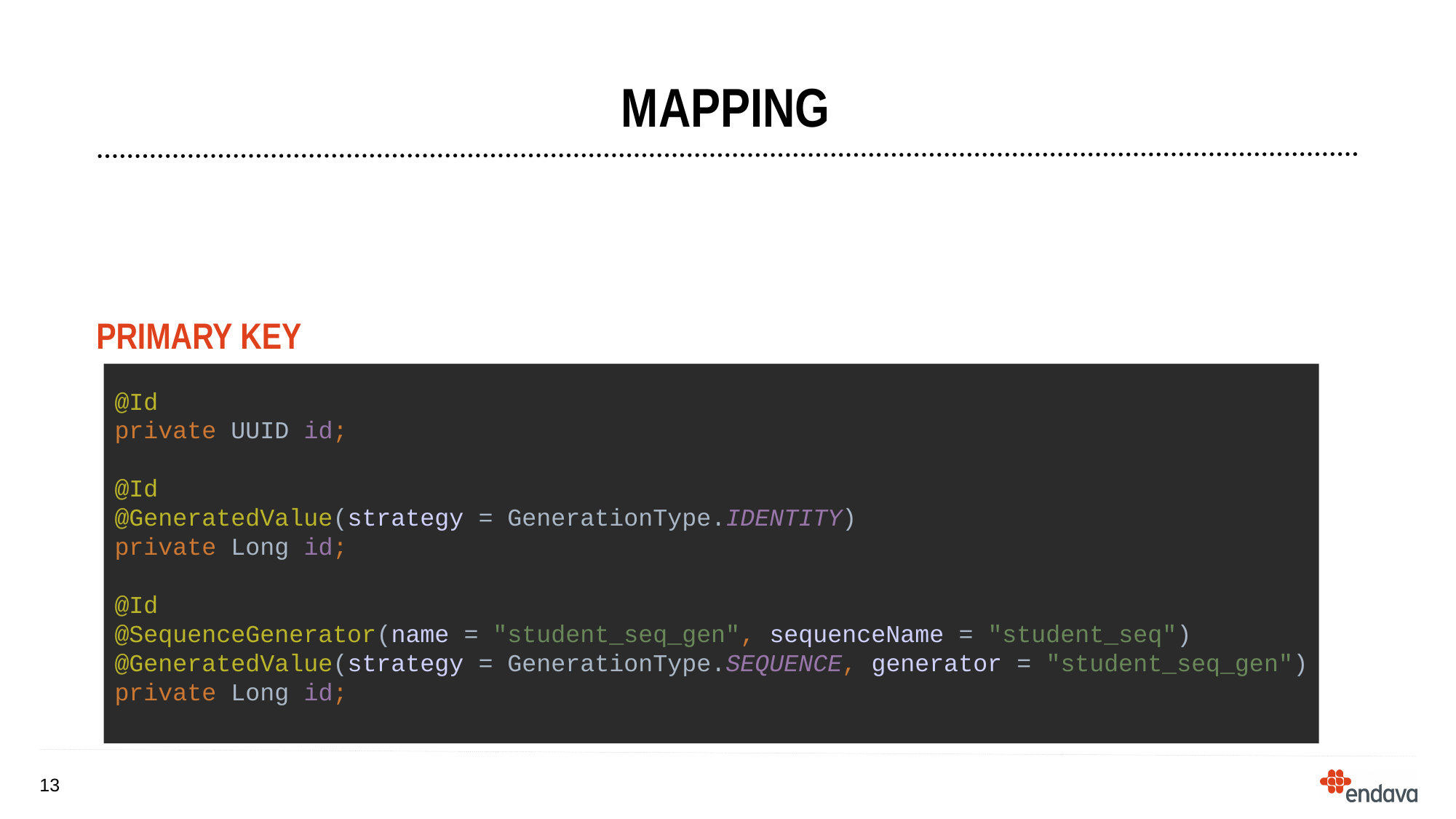

# mapping
Primary key

@Id
private UUID id;
@Id
@GeneratedValue(strategy = GenerationType.IDENTITY)
private Long id;
@Id
@SequenceGenerator(name = "student_seq_gen", sequenceName = "student_seq")
@GeneratedValue(strategy = GenerationType.SEQUENCE, generator = "student_seq_gen")
private Long id;